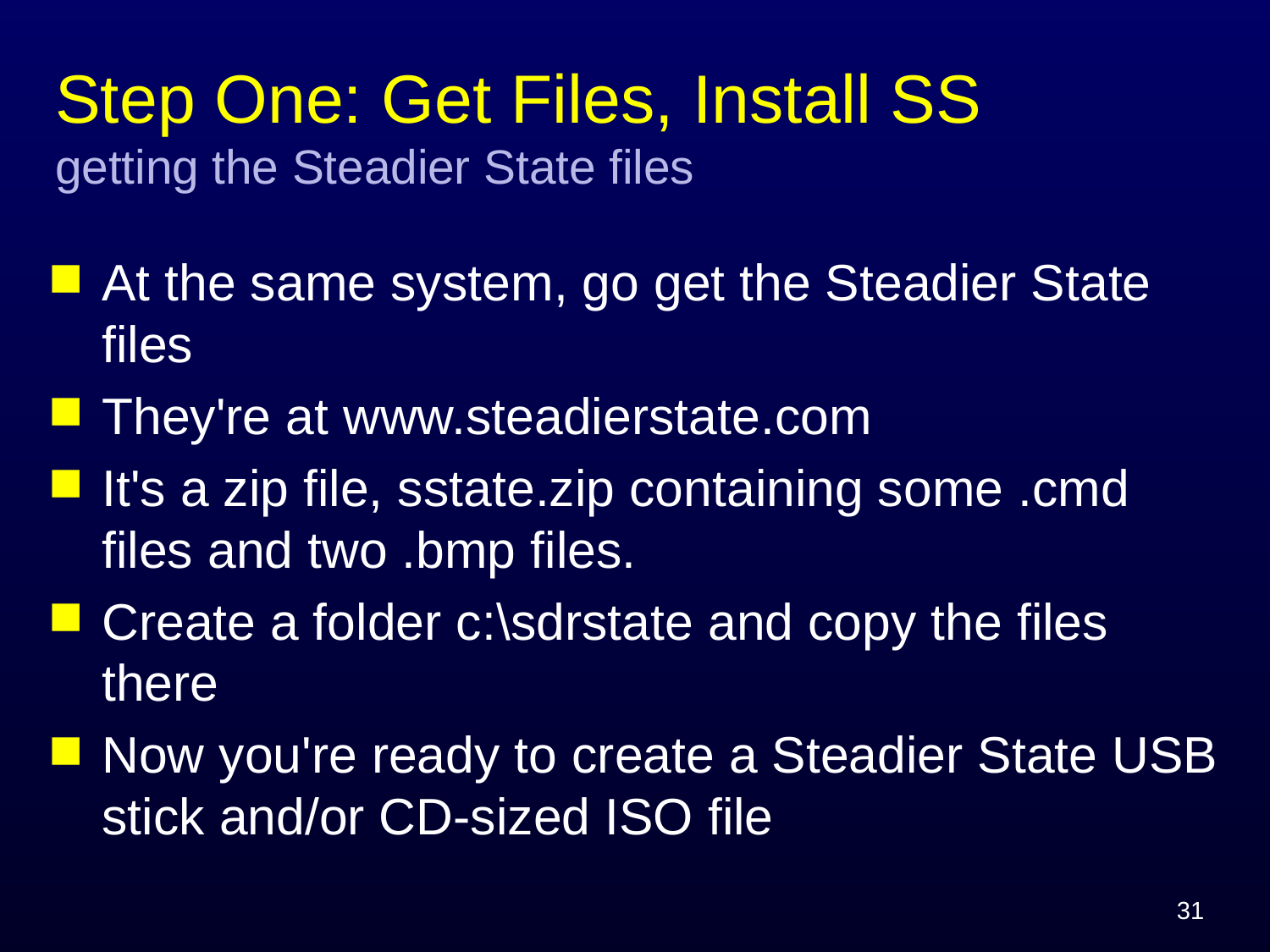

# Step One: Get Files, Install SS getting the Steadier State files
At the same system, go get the Steadier State files
They're at www.steadierstate.com
It's a zip file, sstate.zip containing some .cmd files and two .bmp files.
Create a folder c:\sdrstate and copy the files there
Now you're ready to create a Steadier State USB stick and/or CD-sized ISO file
31